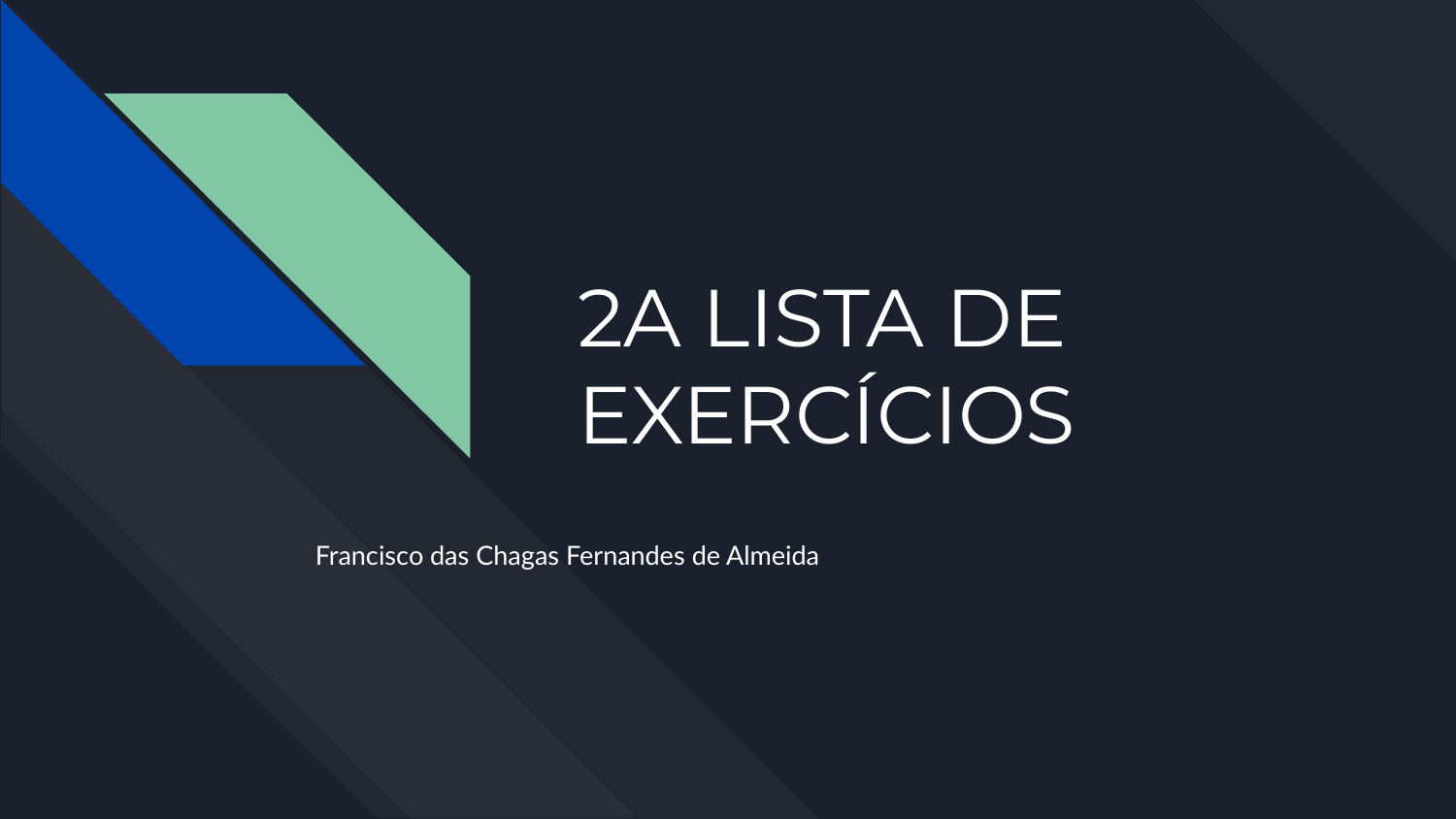

# 2A LISTA DE EXERCÍCIOS
Francisco das Chagas Fernandes de Almeida